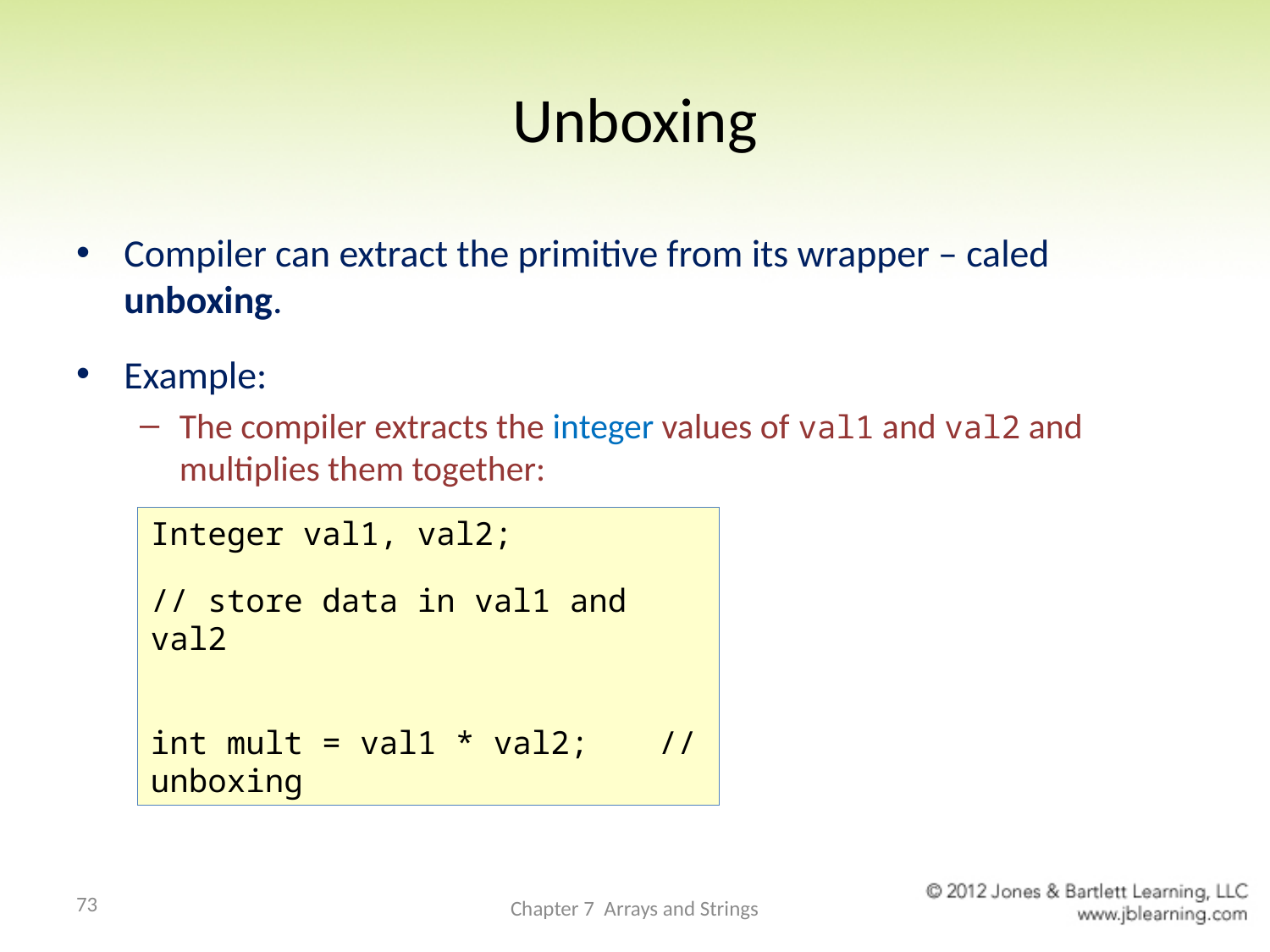

# Unboxing
Compiler can extract the primitive from its wrapper – caled unboxing.
Example:
The compiler extracts the integer values of val1 and val2 and multiplies them together:

Integer val1, val2;
// store data in val1 and val2

int mult = val1 * val2;	// unboxing
73
Chapter 7  Arrays and Strings